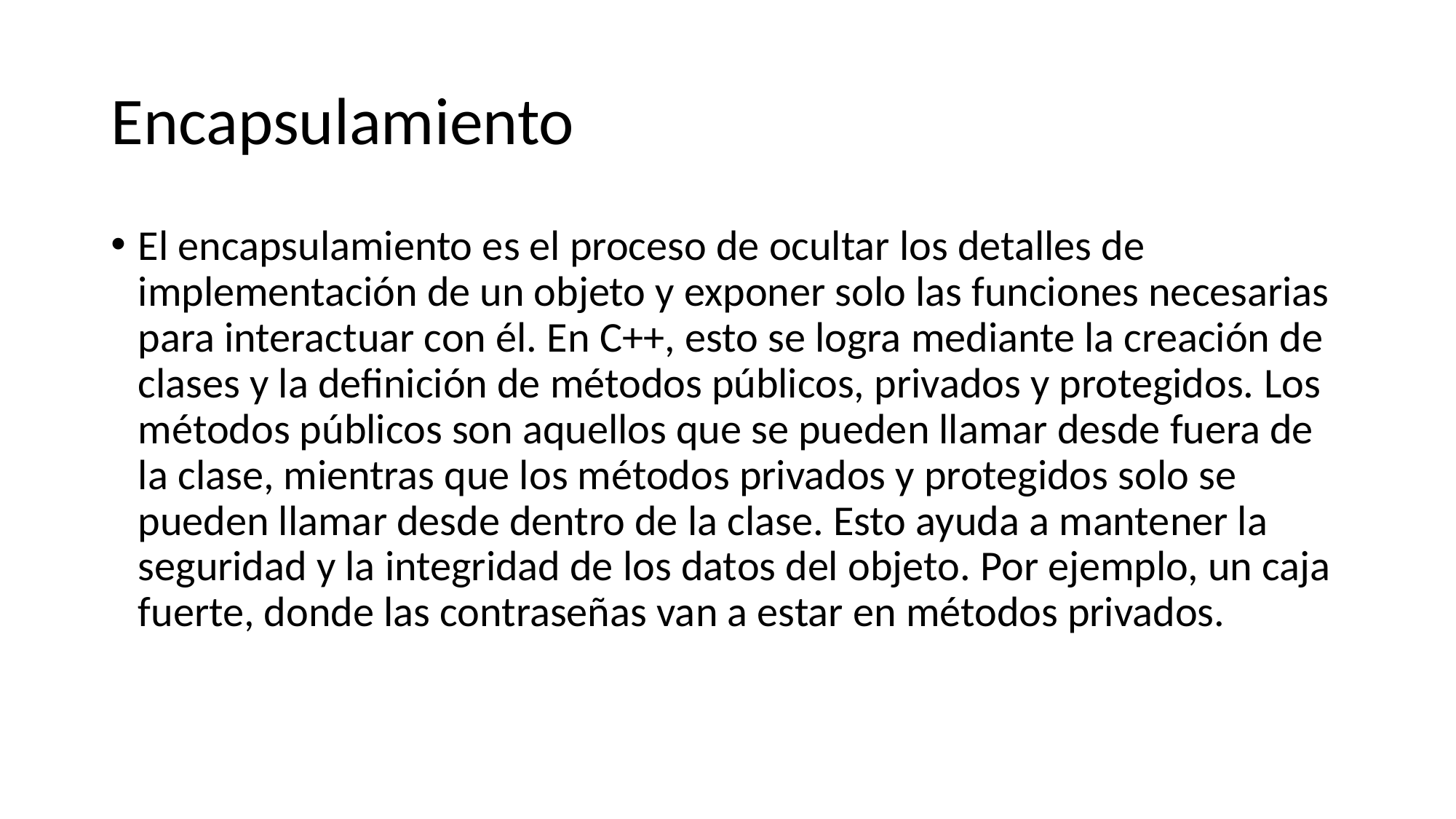

# Encapsulamiento
El encapsulamiento es el proceso de ocultar los detalles de implementación de un objeto y exponer solo las funciones necesarias para interactuar con él. En C++, esto se logra mediante la creación de clases y la definición de métodos públicos, privados y protegidos. Los métodos públicos son aquellos que se pueden llamar desde fuera de la clase, mientras que los métodos privados y protegidos solo se pueden llamar desde dentro de la clase. Esto ayuda a mantener la seguridad y la integridad de los datos del objeto. Por ejemplo, un caja fuerte, donde las contraseñas van a estar en métodos privados.